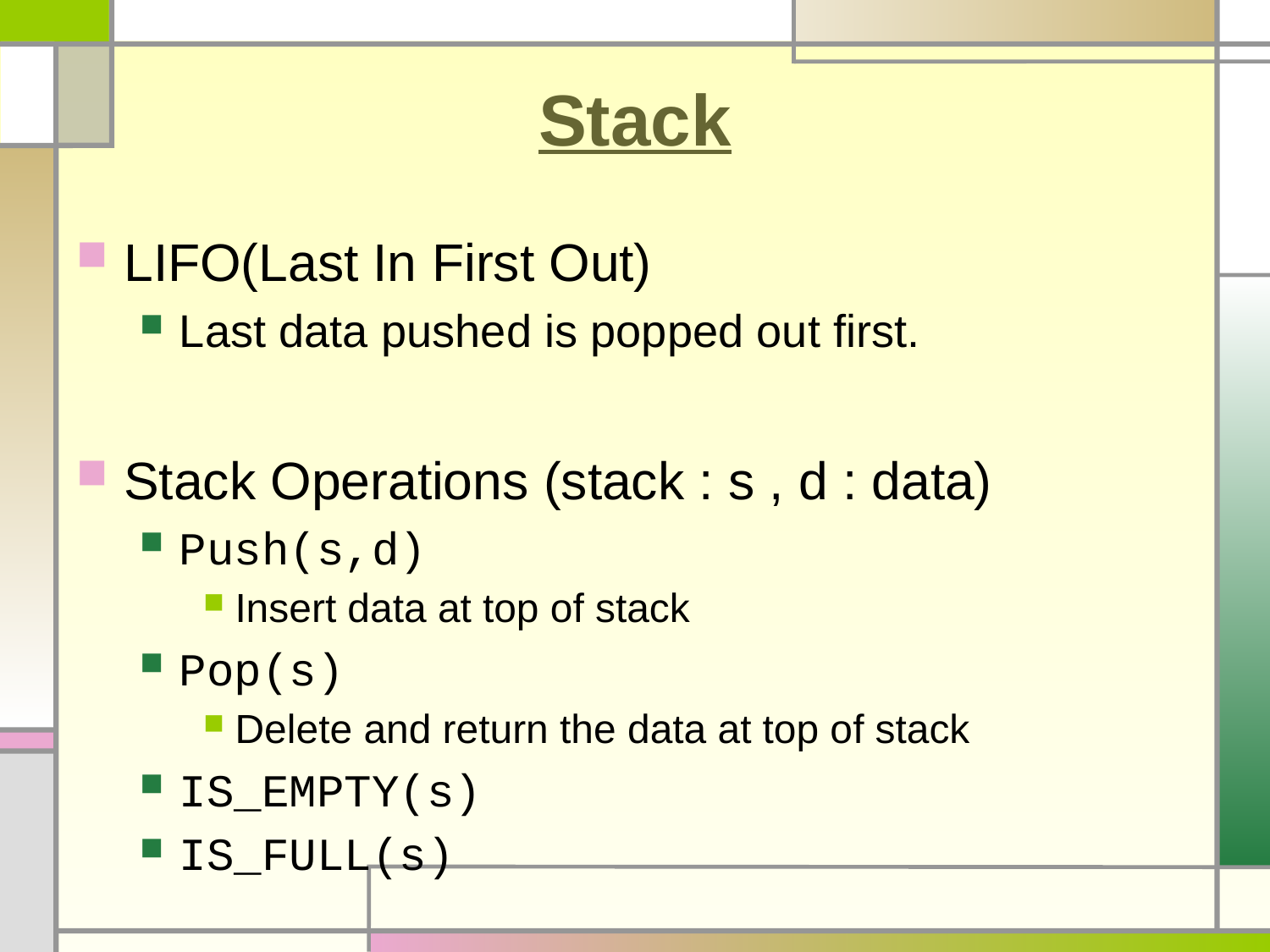

# Stack
LIFO(Last In First Out)
Last data pushed is popped out first.

Stack Operations (stack : s , d : data)
Push(s,d)
Insert data at top of stack
Pop(s)
Delete and return the data at top of stack
IS_EMPTY(s)
IS_FULL(s)